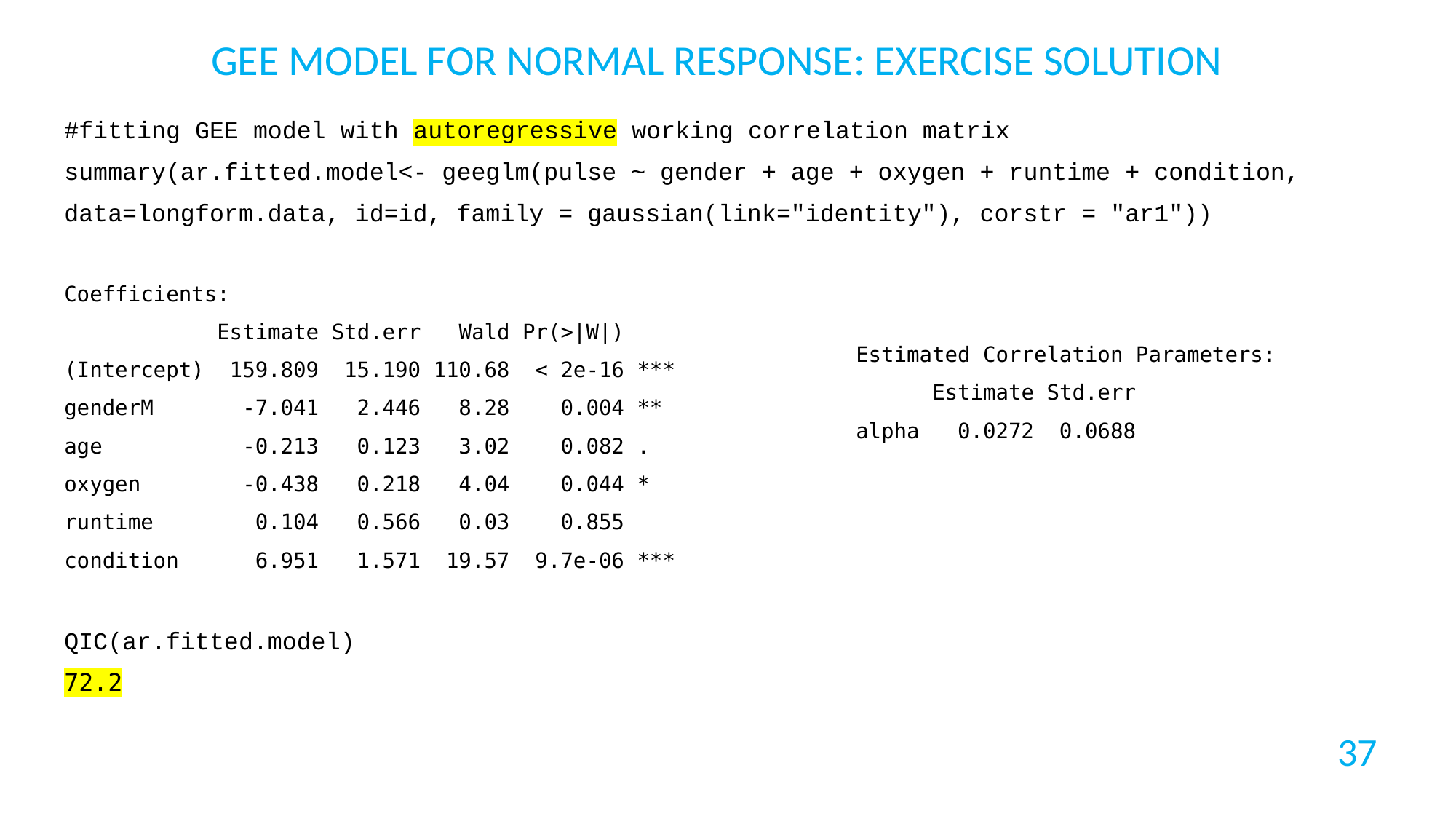

GEE MODEL FOR NORMAL RESPONSE: Exercise solution
#fitting GEE model with autoregressive working correlation matrix
summary(ar.fitted.model<- geeglm(pulse ~ gender + age + oxygen + runtime + condition,
data=longform.data, id=id, family = gaussian(link="identity"), corstr = "ar1"))

Coefficients:
            Estimate Std.err   Wald Pr(>|W|)
(Intercept)  159.809  15.190 110.68  < 2e-16 ***
genderM       -7.041   2.446   8.28    0.004 **
age           -0.213   0.123   3.02    0.082 .
oxygen        -0.438   0.218   4.04    0.044 *
runtime        0.104   0.566   0.03    0.855
condition      6.951   1.571  19.57  9.7e-06 ***

QIC(ar.fitted.model)
72.2

Estimated Correlation Parameters:
      Estimate Std.err
alpha   0.0272  0.0688
37